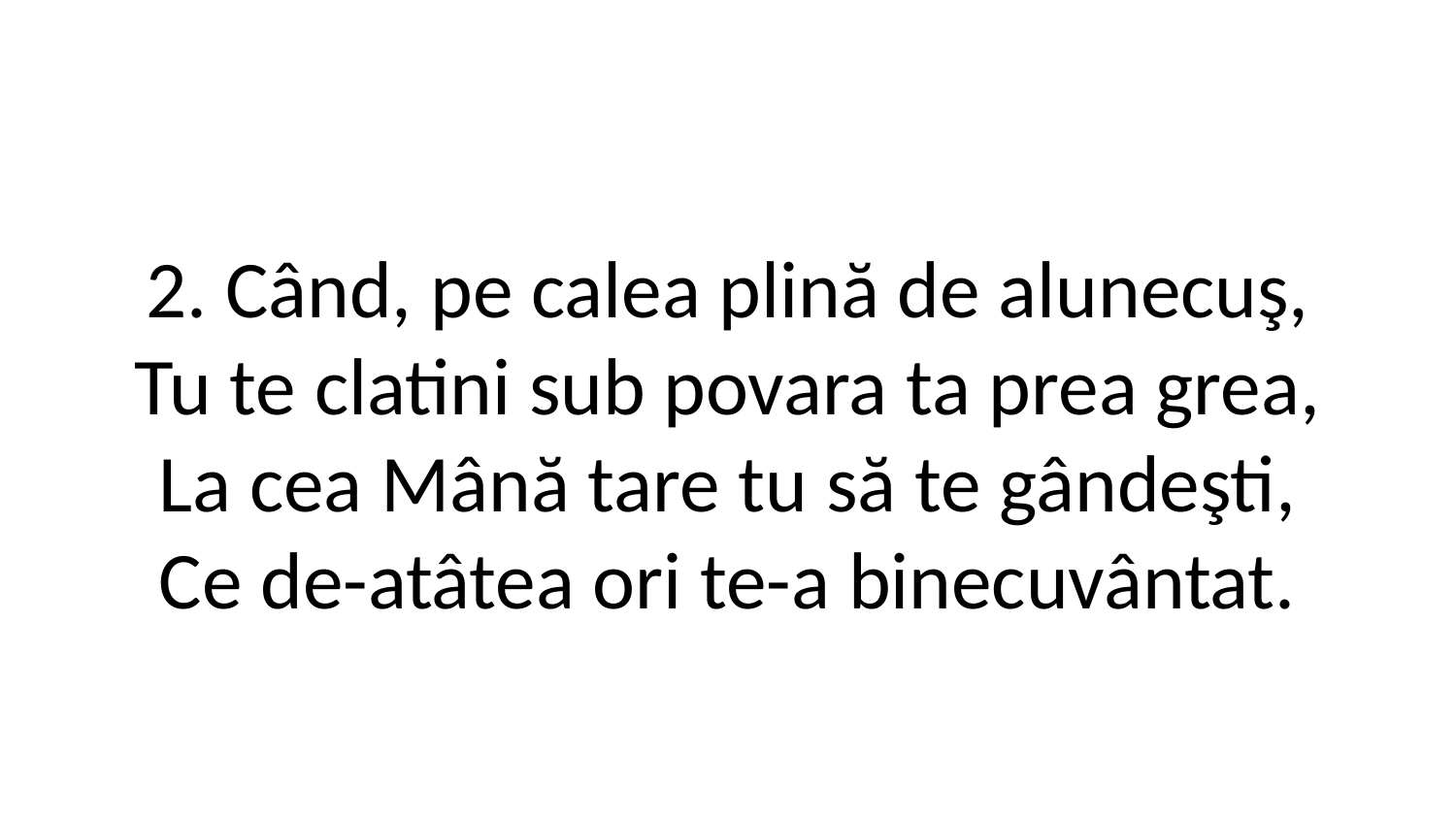

2. Când, pe calea plină de alunecuş,
Tu te clatini sub povara ta prea grea,
La cea Mână tare tu să te gândeşti,
Ce de-atâtea ori te-a binecuvântat.